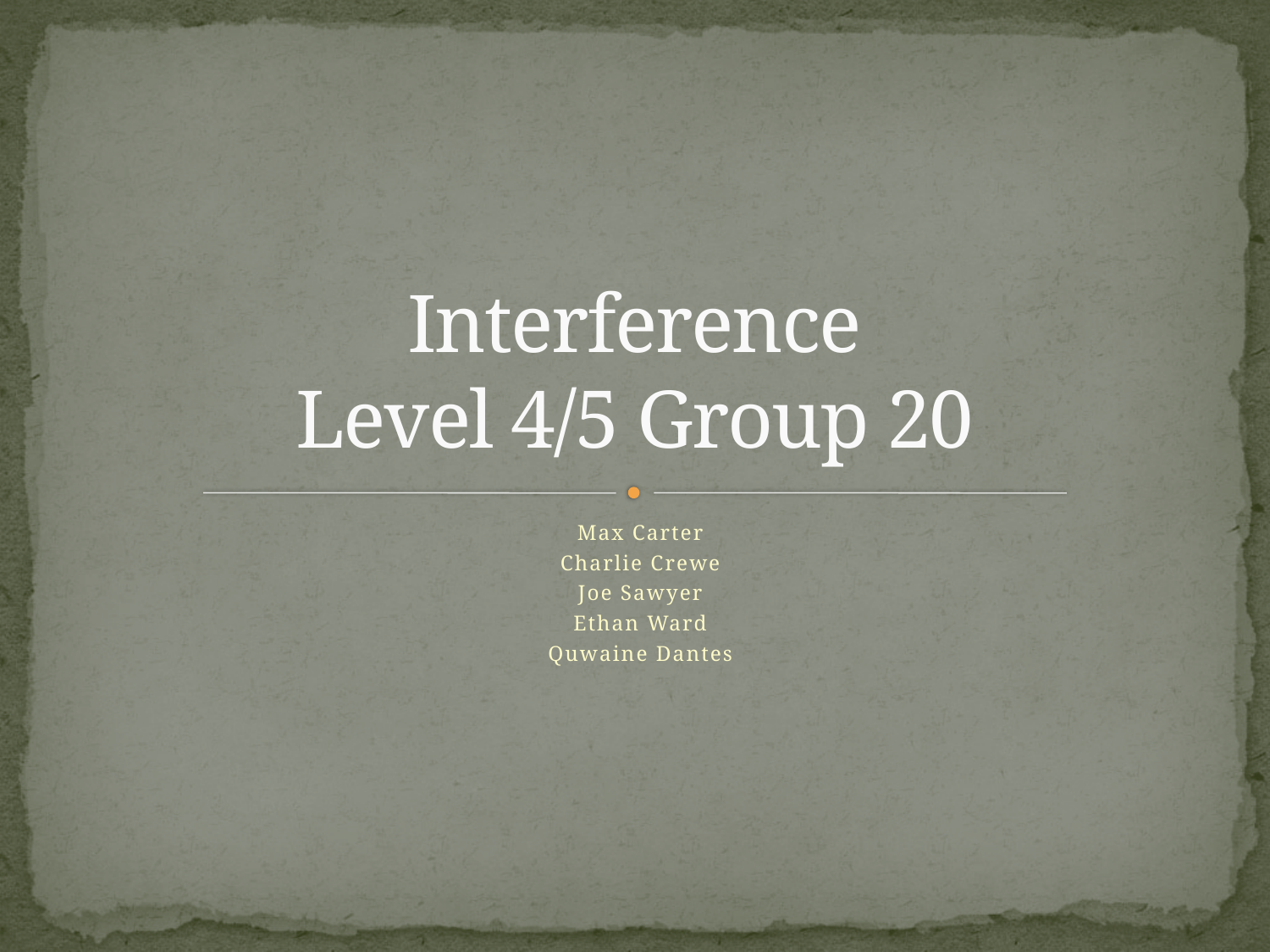

# Interference Level 4/5 Group 20
Max Carter
Charlie Crewe
Joe Sawyer
Ethan Ward
Quwaine Dantes